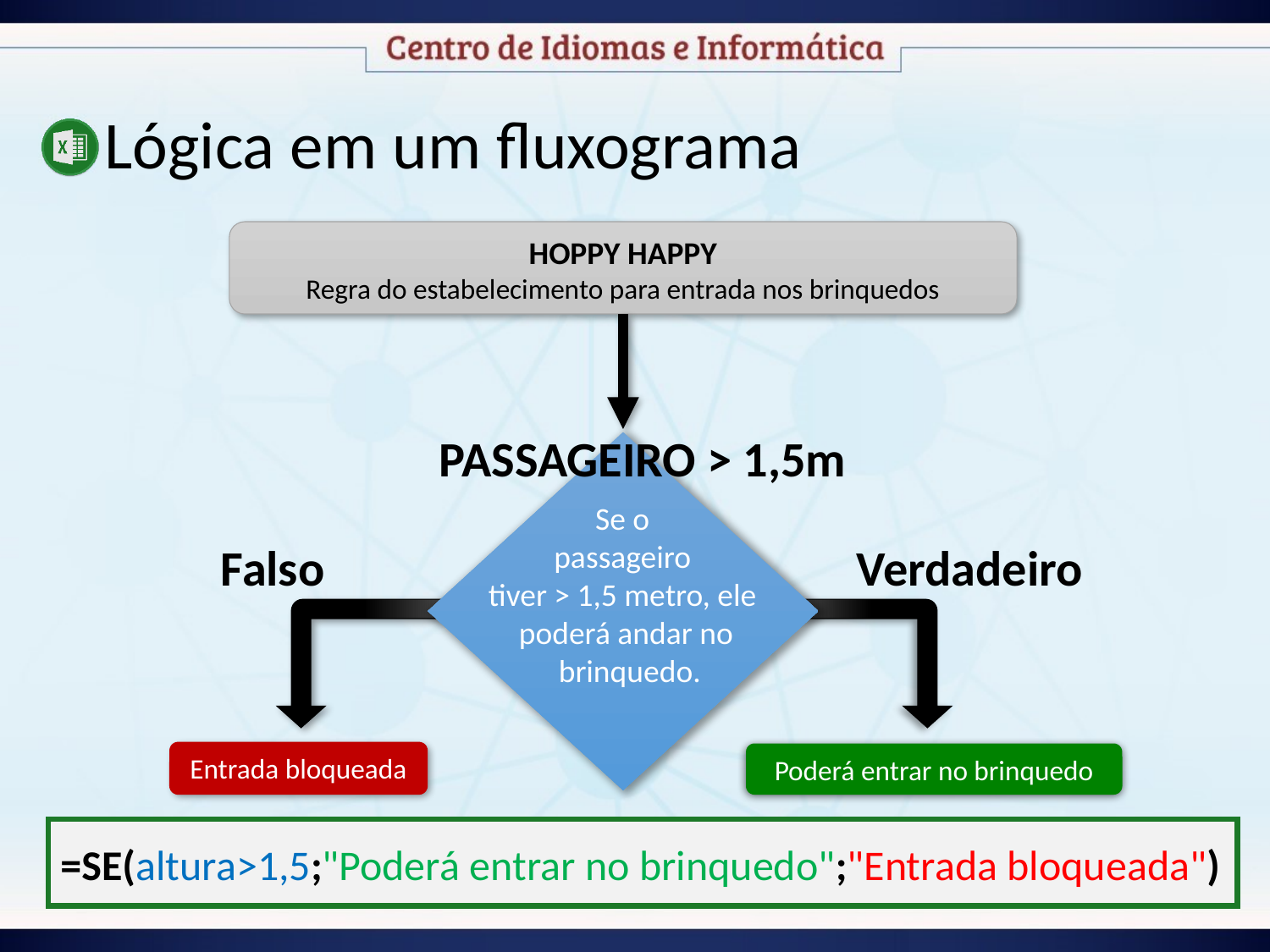

Lógica em um fluxograma
HOPPY HAPPY
Regra do estabelecimento para entrada nos brinquedos
PASSAGEIRO > 1,5m

Se o
passageiro
tiver > 1,5 metro, ele
poderá andar no
 brinquedo.
Falso
Verdadeiro

Entrada bloqueada

Poderá entrar no brinquedo

=SE(altura>1,5;"Poderá entrar no brinquedo";"Entrada bloqueada")